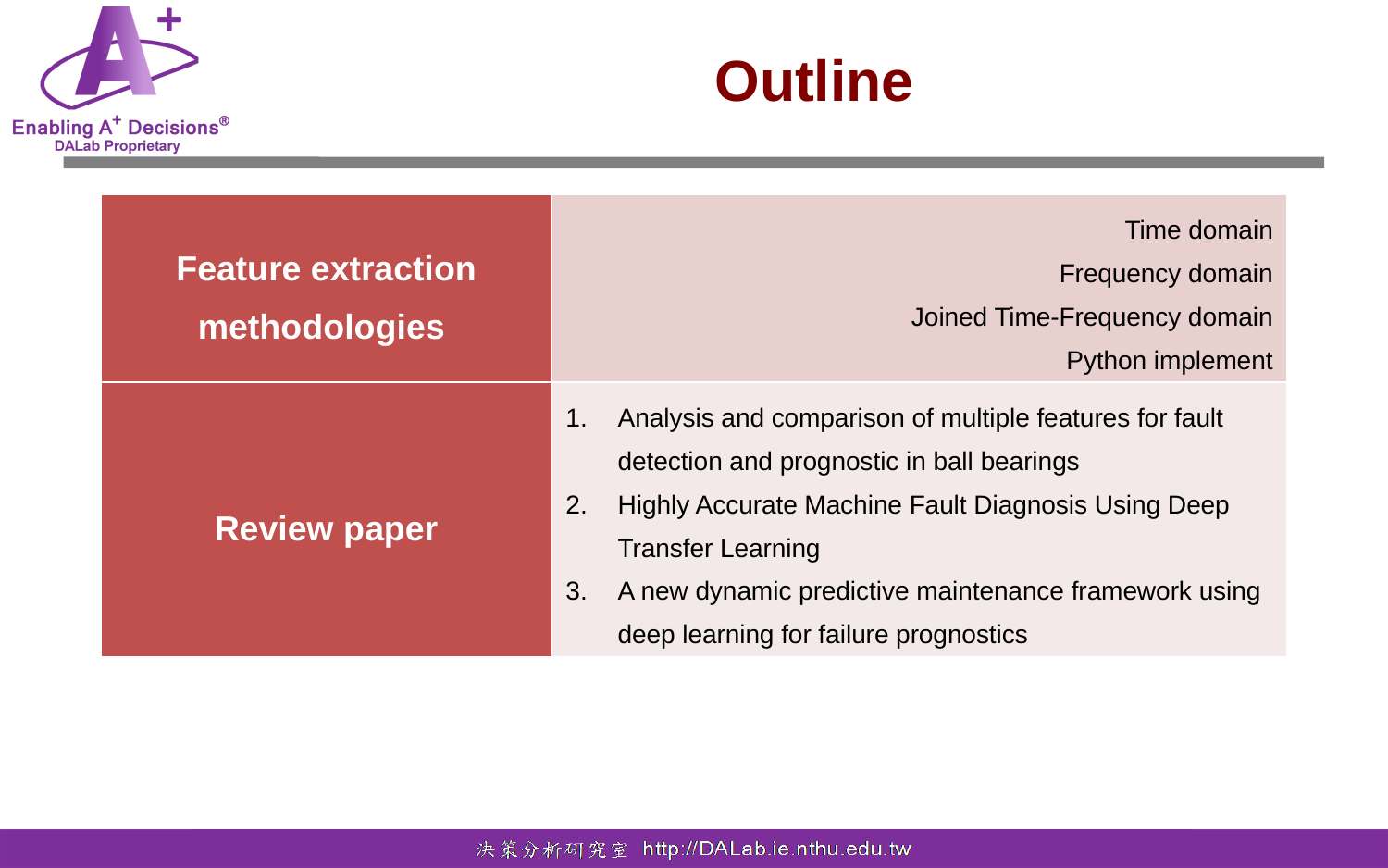

# Outline
| Feature extraction methodologies | Time domain Frequency domain Joined Time-Frequency domain Python implement |
| --- | --- |
| Review paper | Analysis and comparison of multiple features for fault detection and prognostic in ball bearings Highly Accurate Machine Fault Diagnosis Using Deep Transfer Learning A new dynamic predictive maintenance framework using deep learning for failure prognostics |